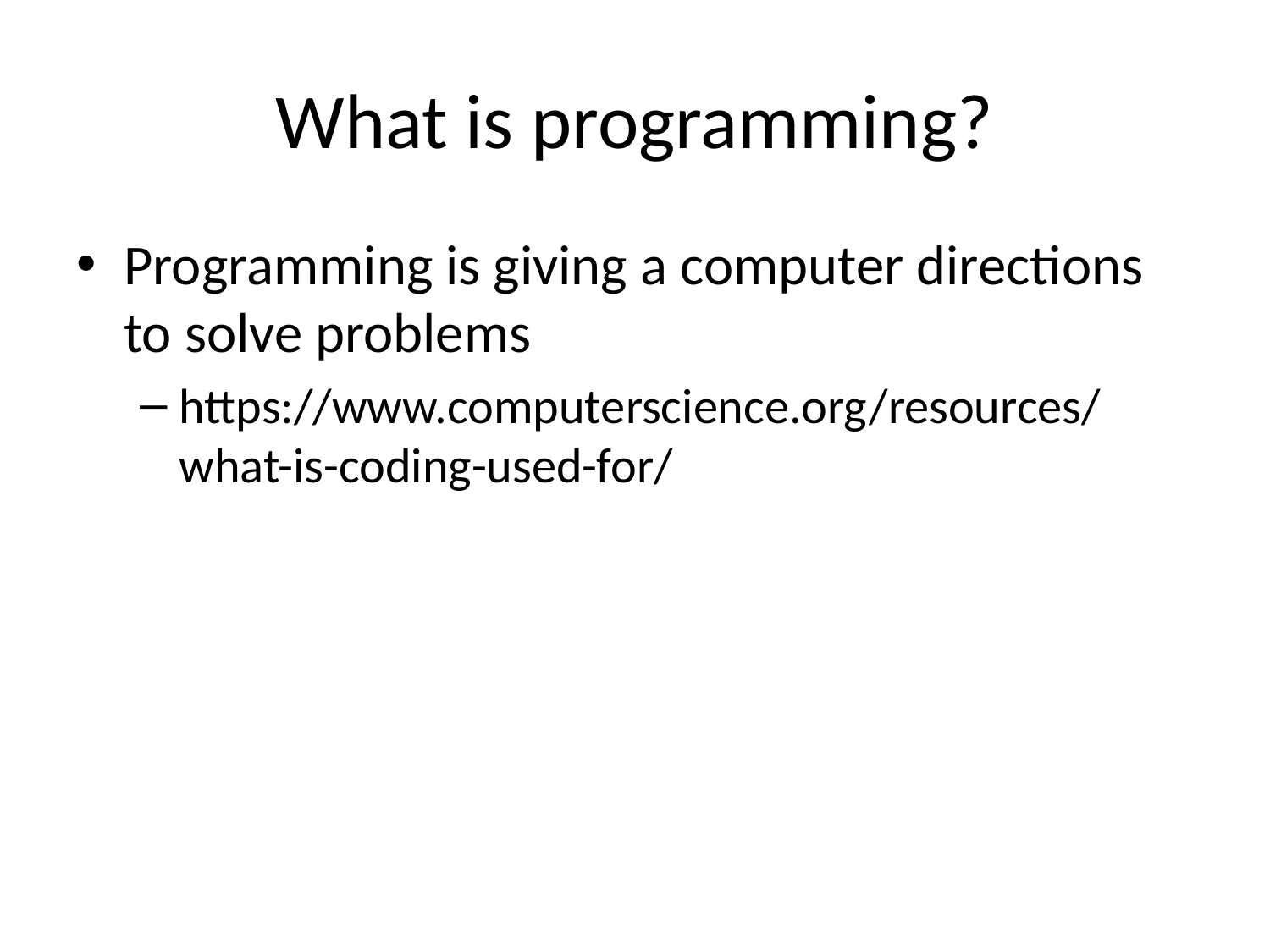

# What is programming?
Programming is giving a computer directions to solve problems
https://www.computerscience.org/resources/what-is-coding-used-for/